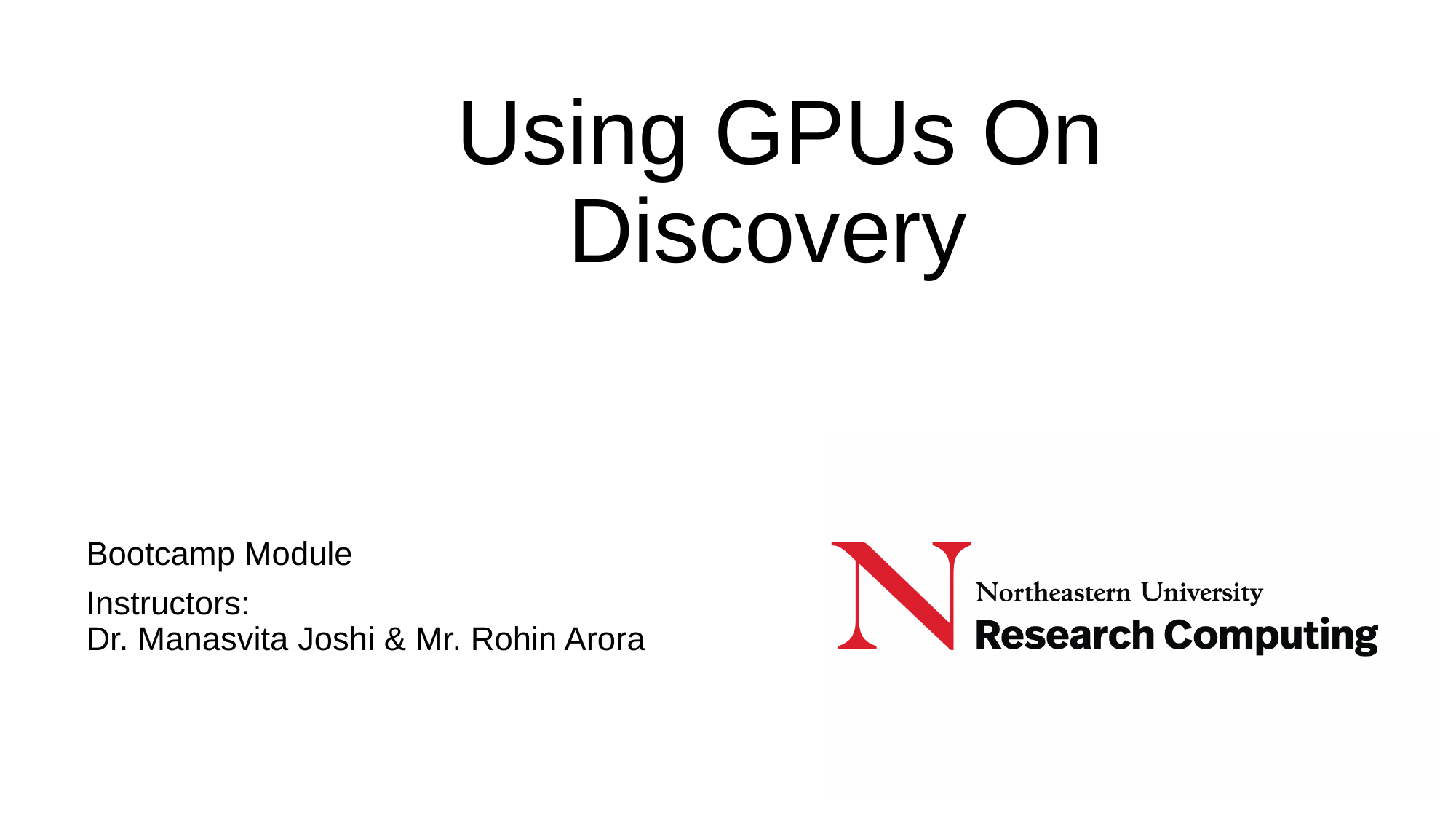

# Using GPUs On Discovery
Bootcamp Module
Instructors:
Dr. Manasvita Joshi & Mr. Rohin Arora